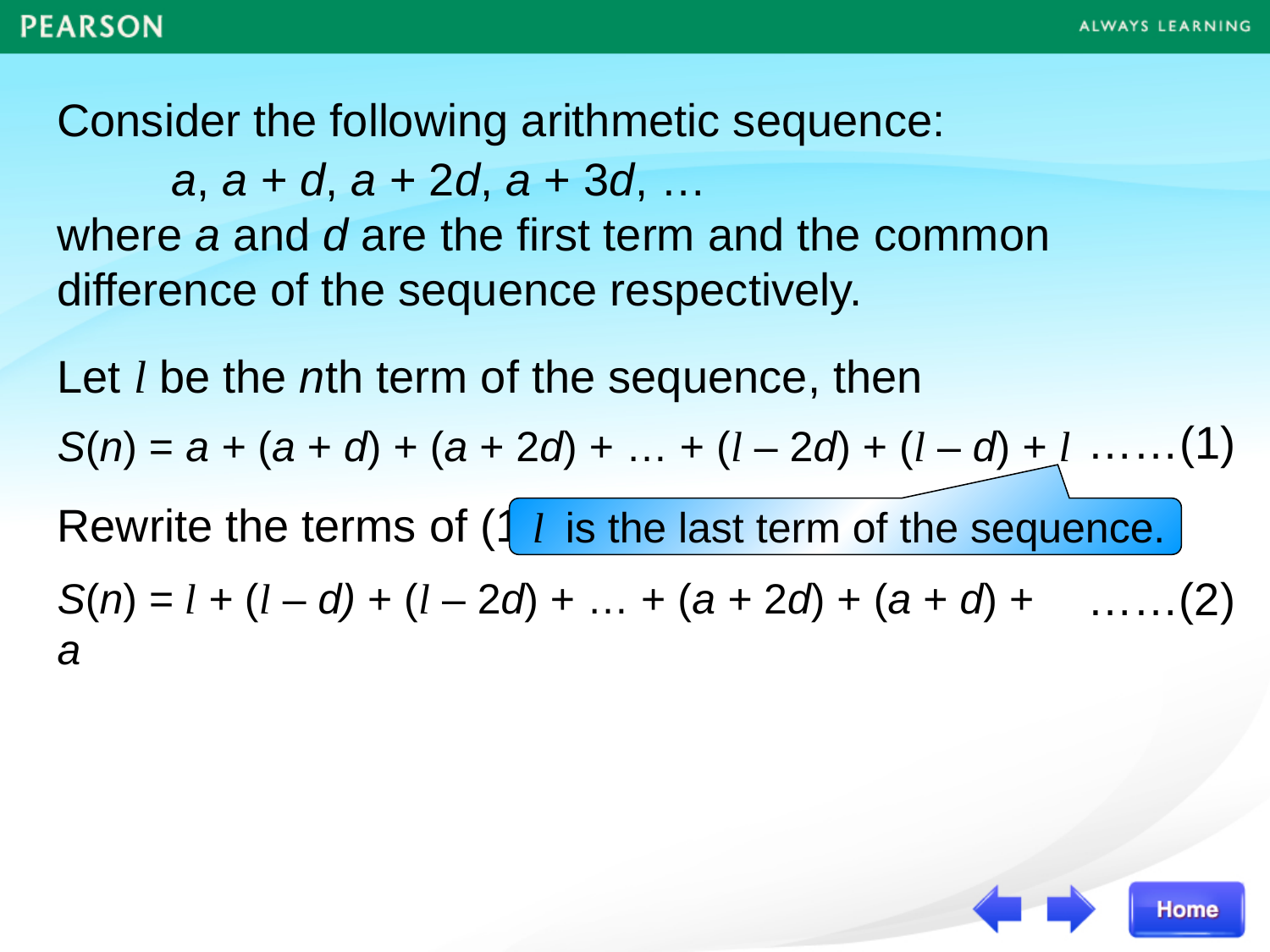

Consider the following arithmetic sequence:
         a, a + d, a + 2d, a + 3d, …
where a and d are the first term and the common difference of the sequence respectively.
Let l be the nth term of the sequence, then
……(1)
S(n) = a + (a + d) + (a + 2d) + … + (l – 2d) + (l – d) + l
Rewrite the terms of (1) in reverse order.
l  is the last term of the sequence.

……(2)
S(n) = l + (l – d) + (l – 2d) + … + (a + 2d) + (a + d) + a